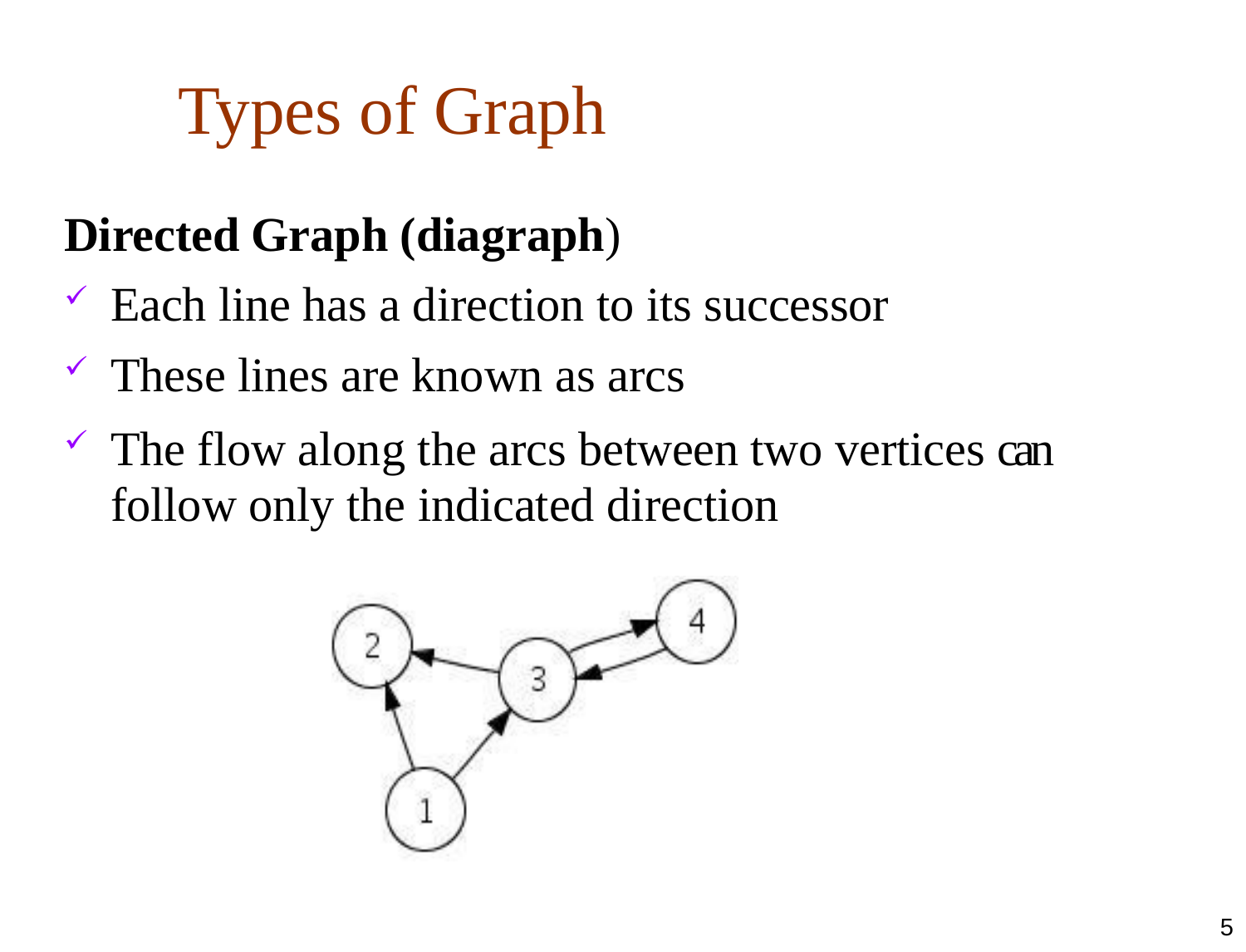

# Types of Graph
Directed Graph (diagraph)
Each line has a direction to its successor
These lines are known as arcs
The flow along the arcs between two vertices can  follow only the indicated direction

5